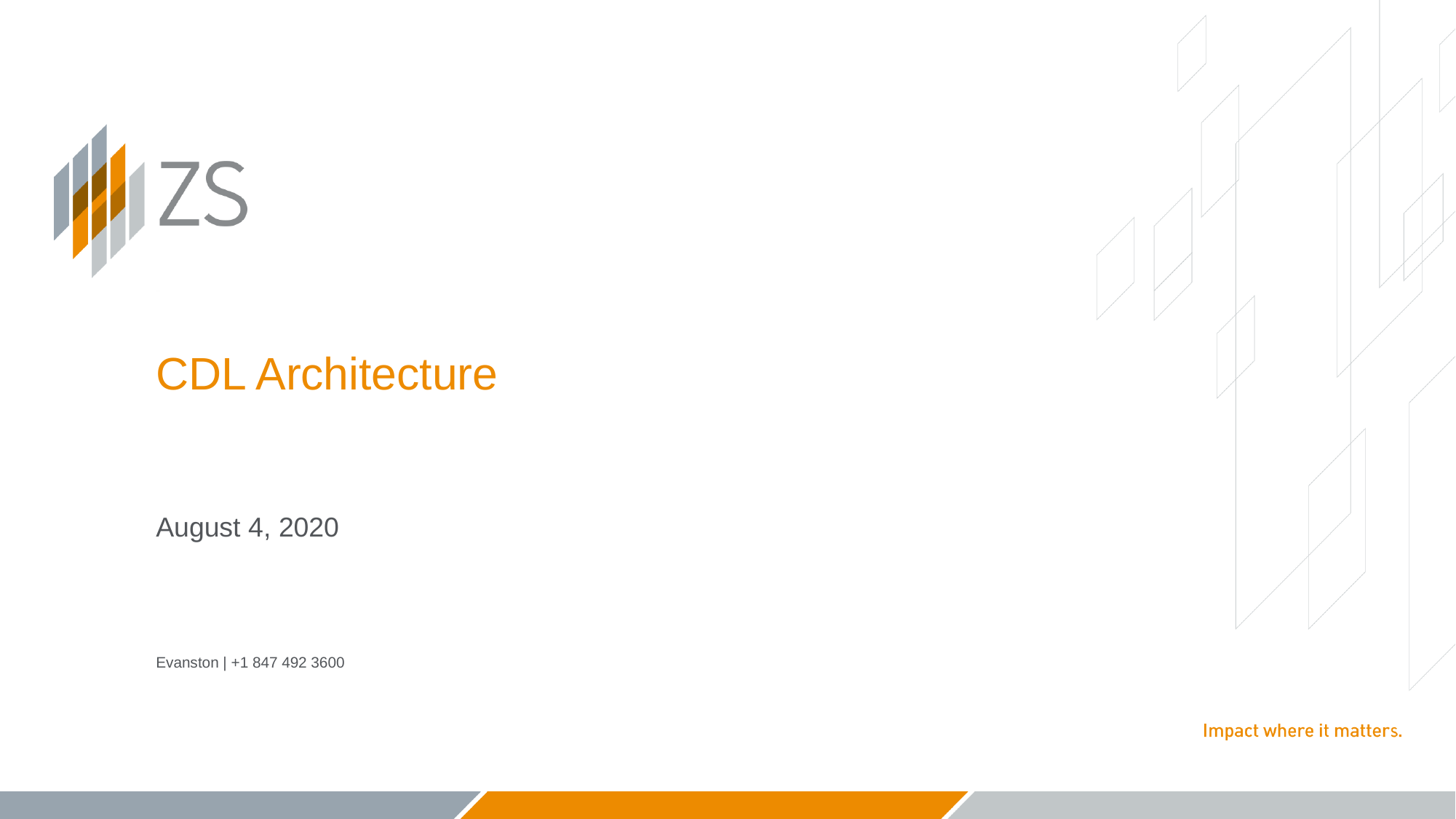

CDL Architecture
August 4, 2020
Evanston | +1 847 492 3600